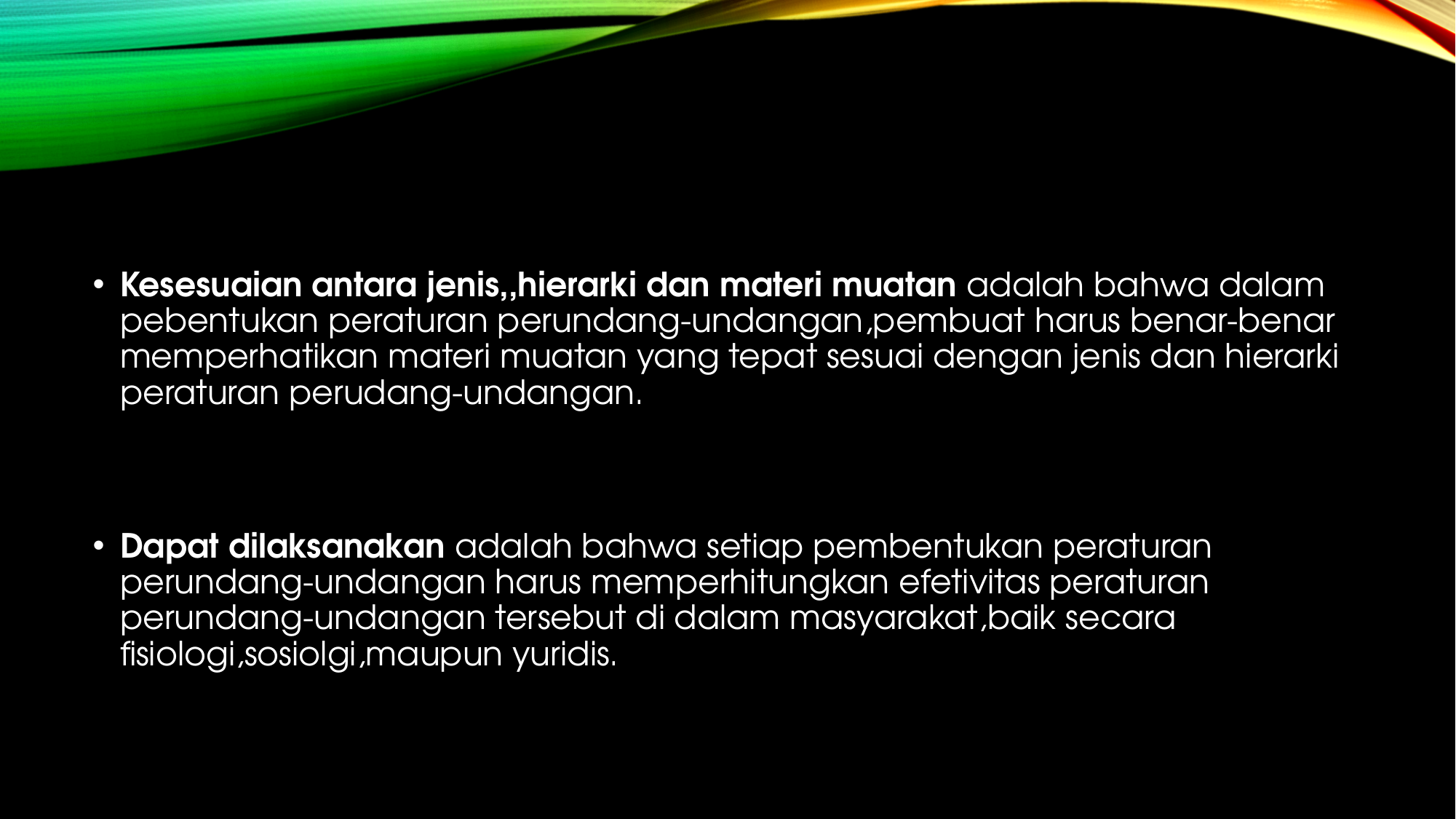

#
Kesesuaian antara jenis,,hierarki dan materi muatan adalah bahwa dalam pebentukan peraturan perundang-undangan,pembuat harus benar-benar memperhatikan materi muatan yang tepat sesuai dengan jenis dan hierarki peraturan perudang-undangan.

Dapat dilaksanakan adalah bahwa setiap pembentukan peraturan perundang-undangan harus memperhitungkan efetivitas peraturan perundang-undangan tersebut di dalam masyarakat,baik secara fisiologi,sosiolgi,maupun yuridis.